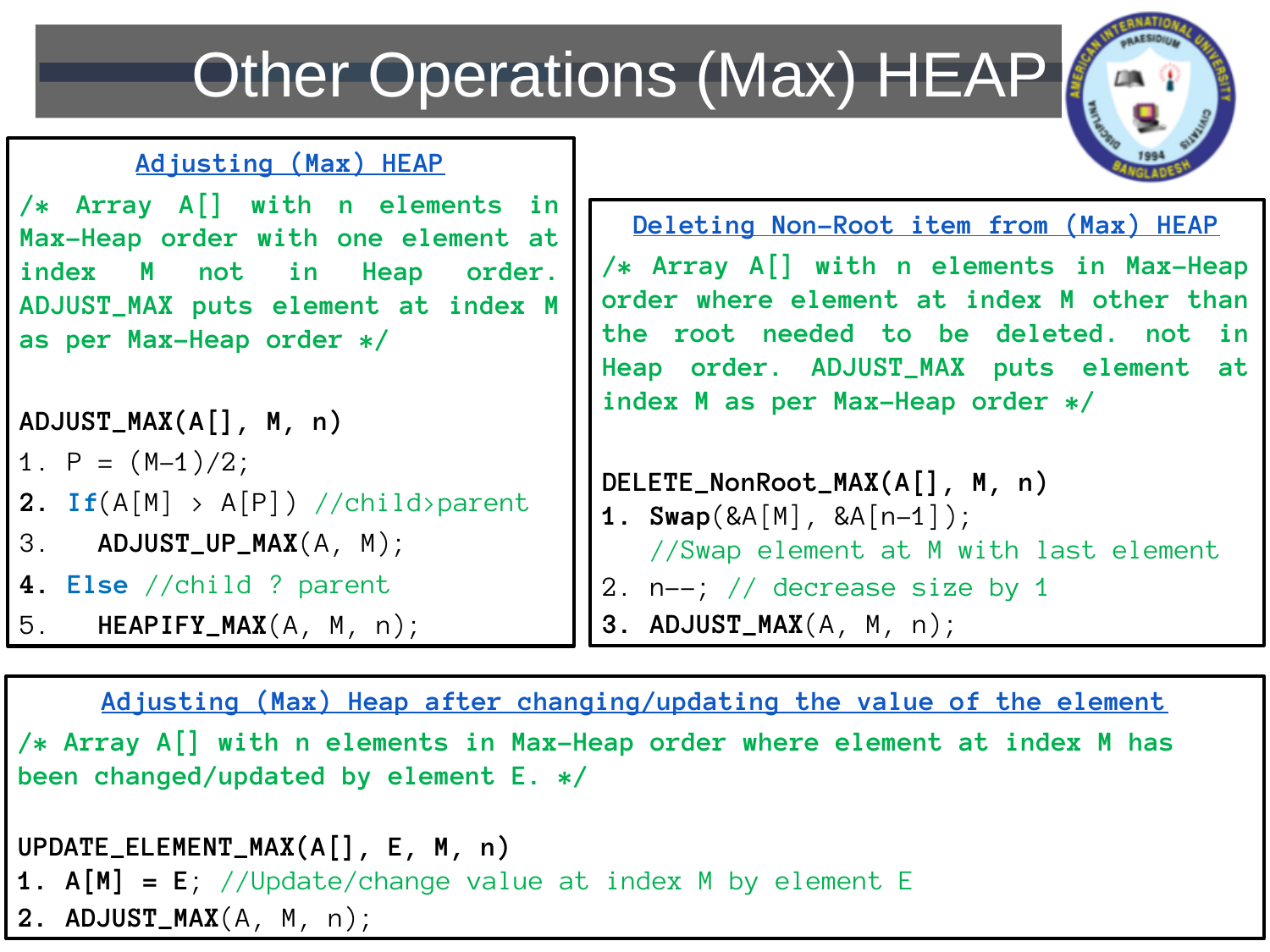

Other Operations (Max) HEAP
Adjusting (Max) HEAP
/* Array A[] with n elements in Max-Heap order with one element at index M not in Heap order. ADJUST_MAX puts element at index M as per Max-Heap order */

ADJUST_MAX(A[], M, n)
P = (M-1)/2;
If(A[M] > A[P]) //child>parent
  ADJUST_UP_MAX(A, M);
Else //child ? parent
  HEAPIFY_MAX(A, M, n);
Deleting Non-Root item from (Max) HEAP
/* Array A[] with n elements in Max-Heap order where element at index M other than the root needed to be deleted. not in Heap order. ADJUST_MAX puts element at index M as per Max-Heap order */

DELETE_NonRoot_MAX(A[], M, n)
Swap(&A[M], &A[n-1]);
//Swap element at M with last element
n--; // decrease size by 1
ADJUST_MAX(A, M, n);
Adjusting (Max) Heap after changing/updating the value of the element
/* Array A[] with n elements in Max-Heap order where element at index M has been changed/updated by element E. */

UPDATE_ELEMENT_MAX(A[], E, M, n)
A[M] = E; //Update/change value at index M by element E
ADJUST_MAX(A, M, n);